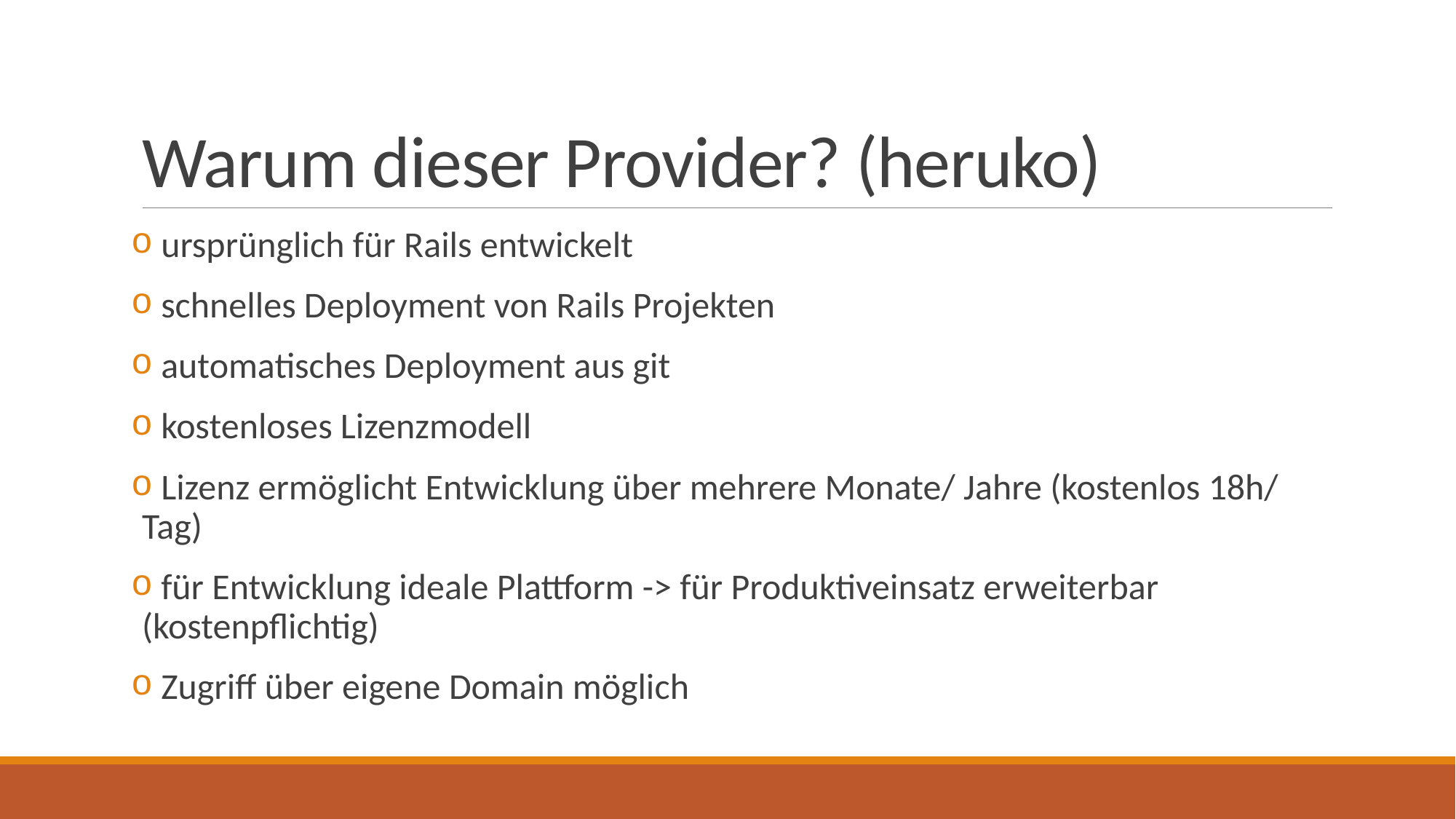

# Warum dieser Provider? (heruko)
 ursprünglich für Rails entwickelt
 schnelles Deployment von Rails Projekten
 automatisches Deployment aus git
 kostenloses Lizenzmodell
 Lizenz ermöglicht Entwicklung über mehrere Monate/ Jahre (kostenlos 18h/ Tag)
 für Entwicklung ideale Plattform -> für Produktiveinsatz erweiterbar (kostenpflichtig)
 Zugriff über eigene Domain möglich